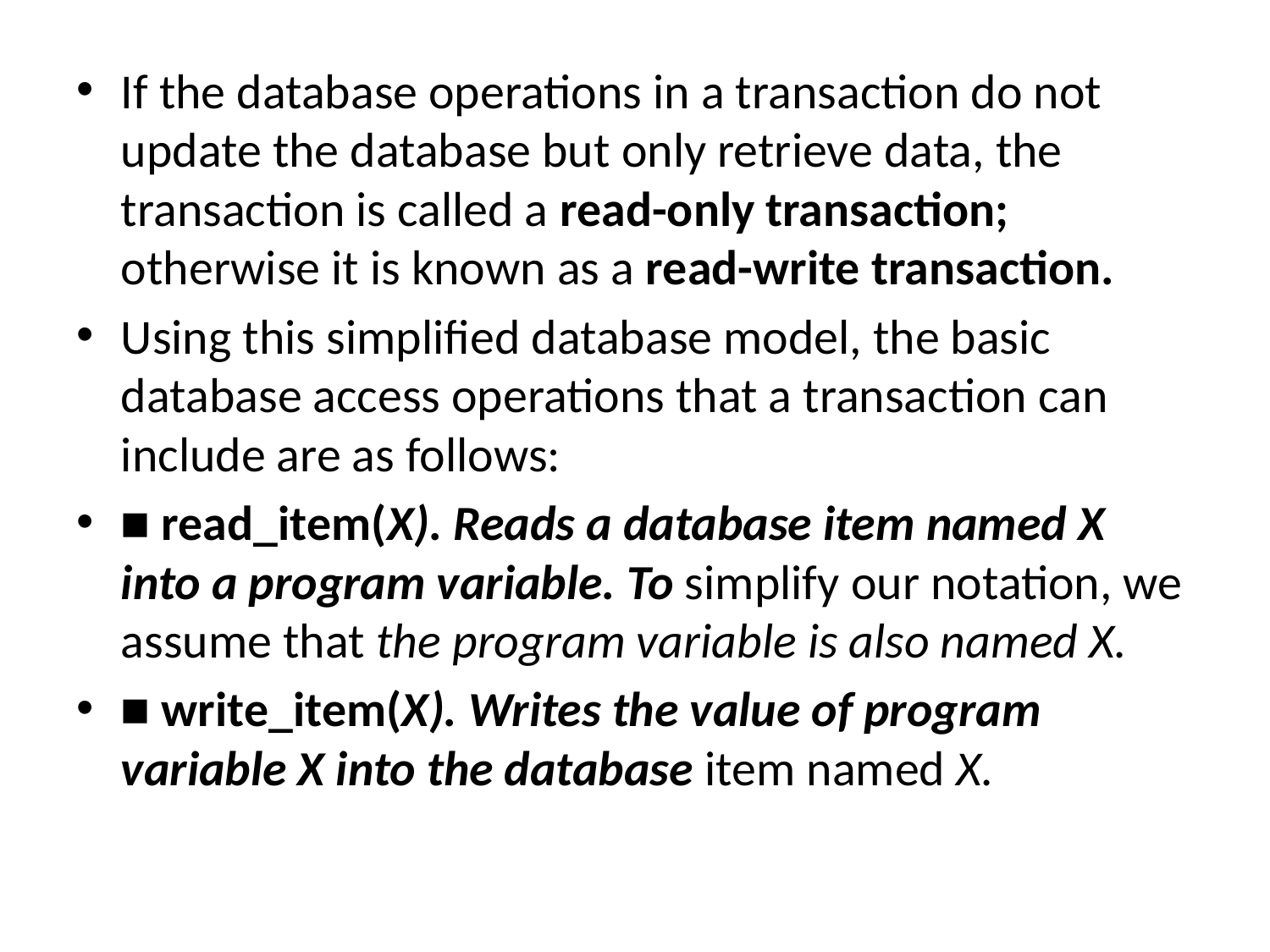

If the database operations in a transaction do not update the database but only retrieve data, the transaction is called a read-only transaction; otherwise it is known as a read-write transaction.
Using this simplified database model, the basic database access operations that a transaction can include are as follows:
■ read_item(X). Reads a database item named X into a program variable. To simplify our notation, we assume that the program variable is also named X.
■ write_item(X). Writes the value of program variable X into the database item named X.